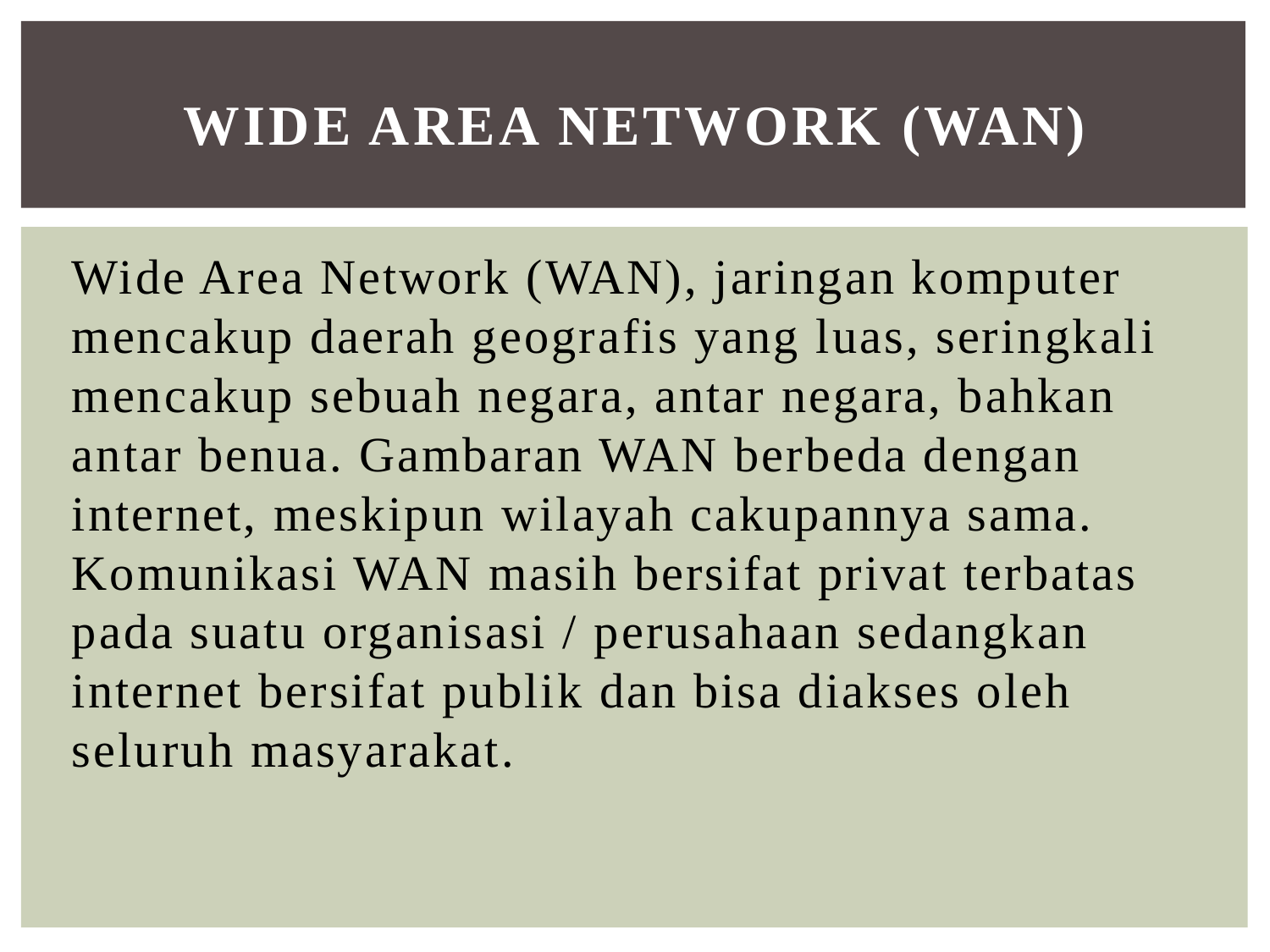

# wide area network (wan)
Wide Area Network (WAN), jaringan komputer mencakup daerah geografis yang luas, seringkali mencakup sebuah negara, antar negara, bahkan antar benua. Gambaran WAN berbeda dengan internet, meskipun wilayah cakupannya sama. Komunikasi WAN masih bersifat privat terbatas pada suatu organisasi / perusahaan sedangkan internet bersifat publik dan bisa diakses oleh seluruh masyarakat.